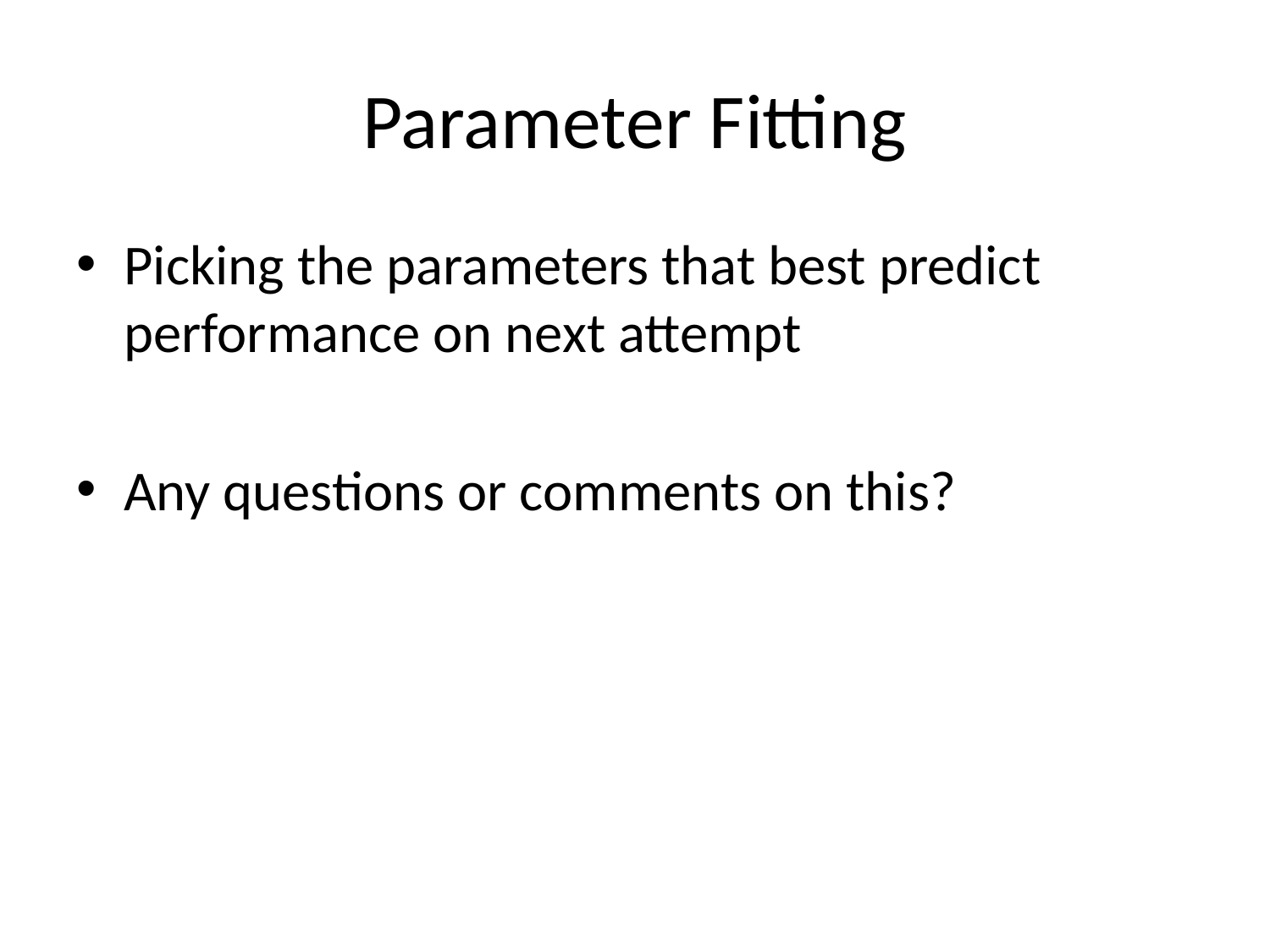

# Parameter Fitting
Picking the parameters that best predict performance on next attempt

Any questions or comments on this?